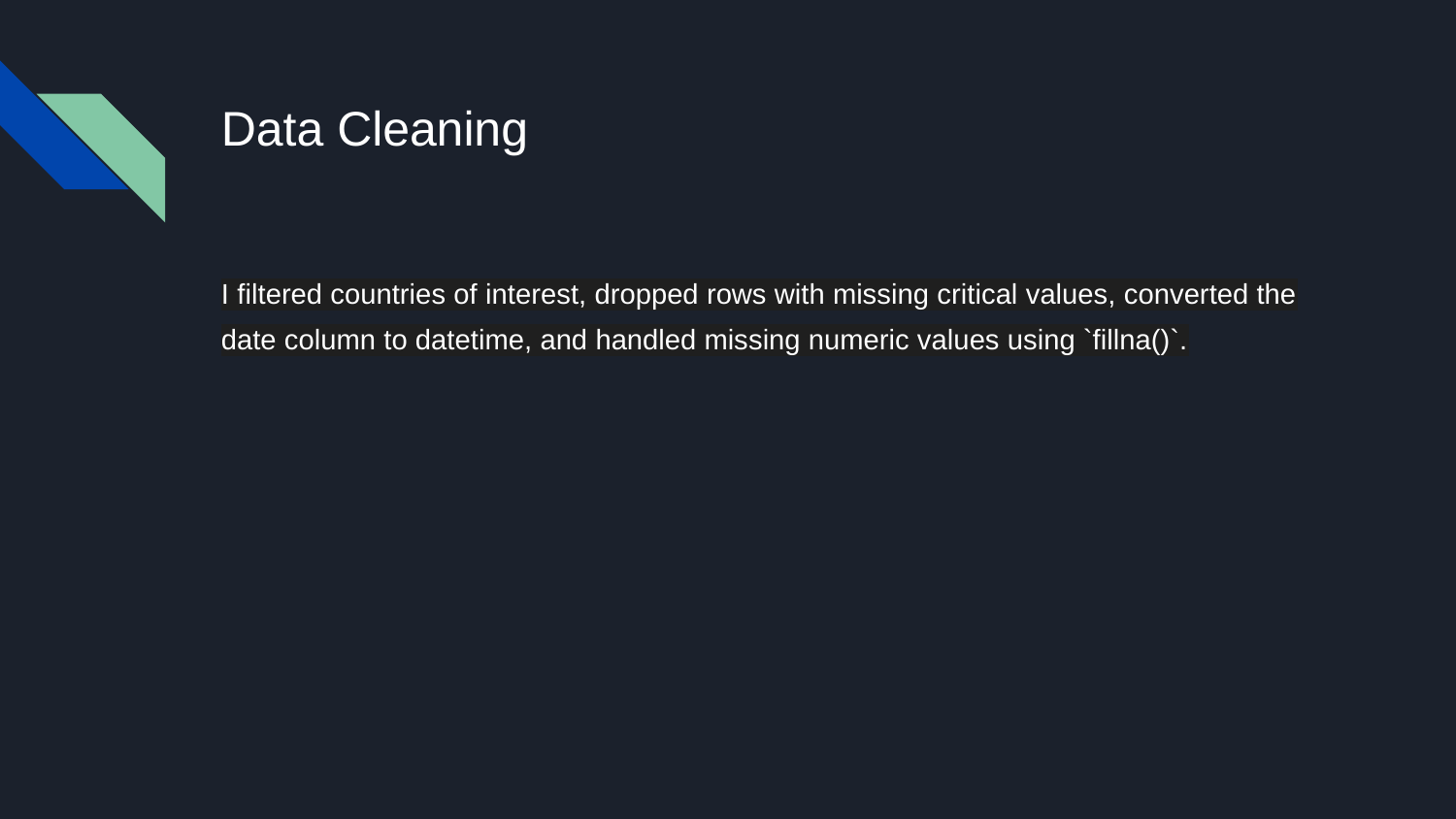

# Data Cleaning

I filtered countries of interest, dropped rows with missing critical values, converted the date column to datetime, and handled missing numeric values using `fillna()`.